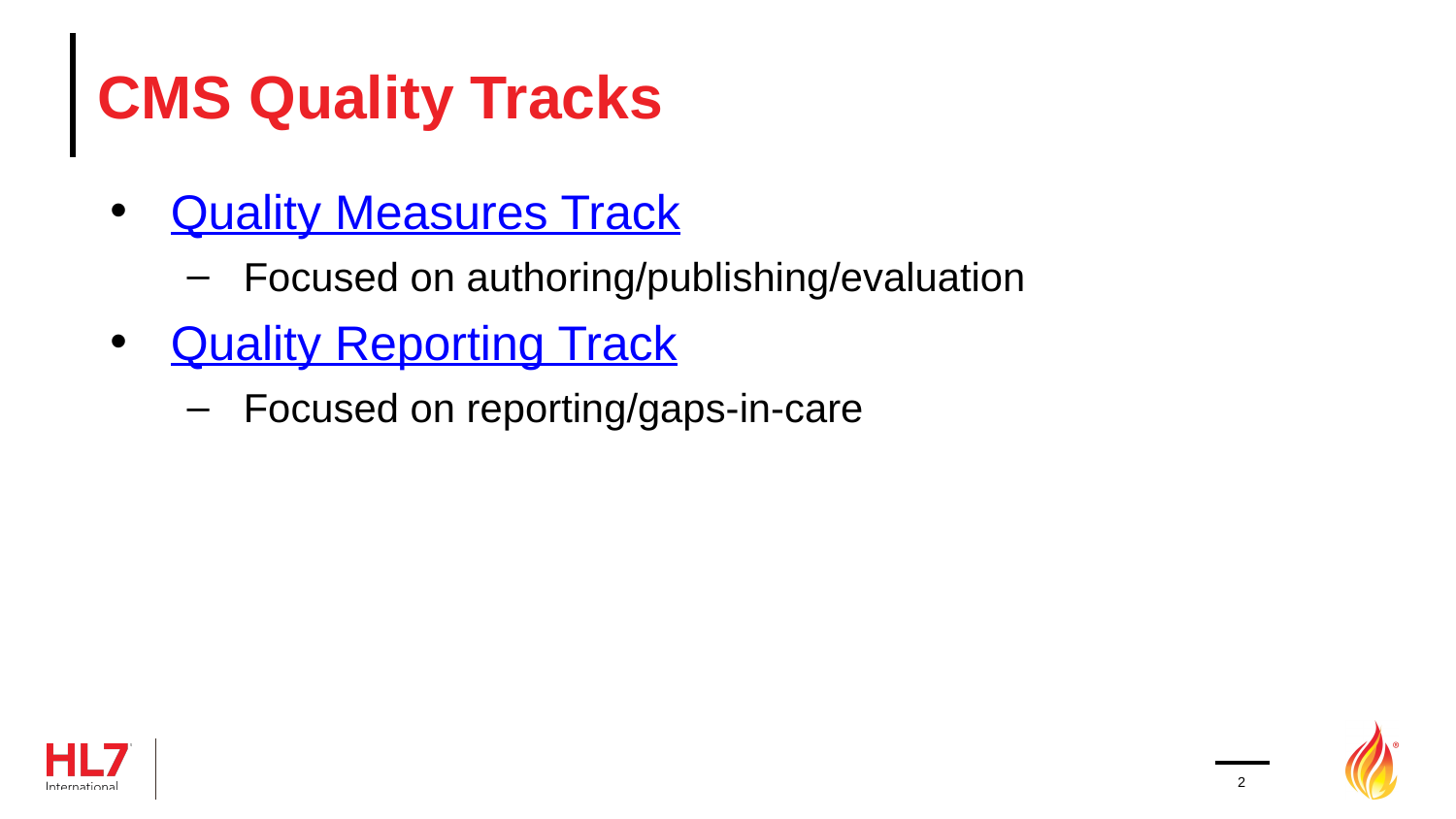

# CMS Quality Tracks
Quality Measures Track
Focused on authoring/publishing/evaluation
Quality Reporting Track
Focused on reporting/gaps-in-care
2